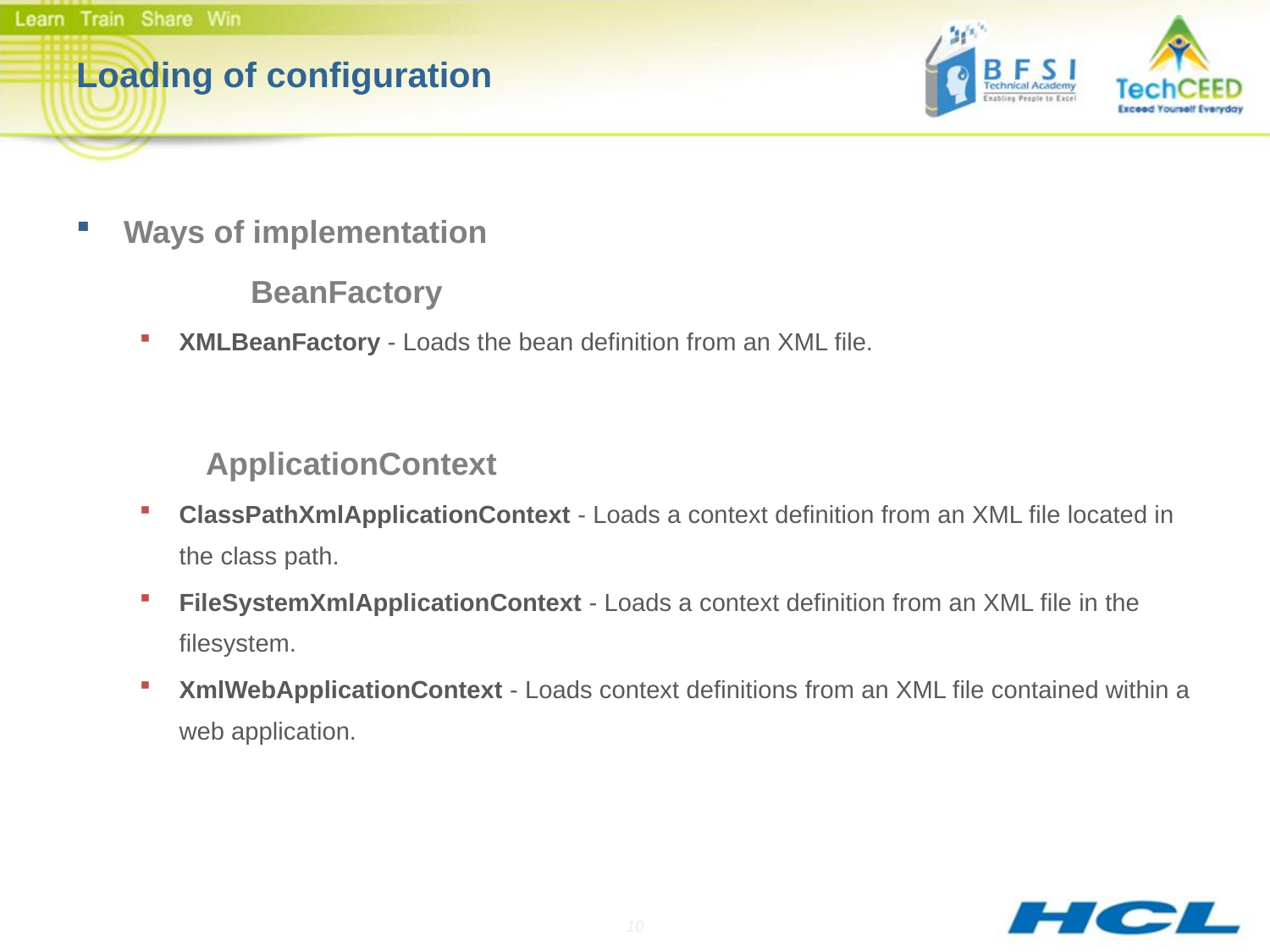

# Loading of configuration
Ways of implementation
		BeanFactory
XMLBeanFactory - Loads the bean definition from an XML file.

	   ApplicationContext
ClassPathXmlApplicationContext - Loads a context definition from an XML file located in the class path.
FileSystemXmlApplicationContext - Loads a context definition from an XML file in the filesystem.
XmlWebApplicationContext - Loads context definitions from an XML file contained within a web application.

10